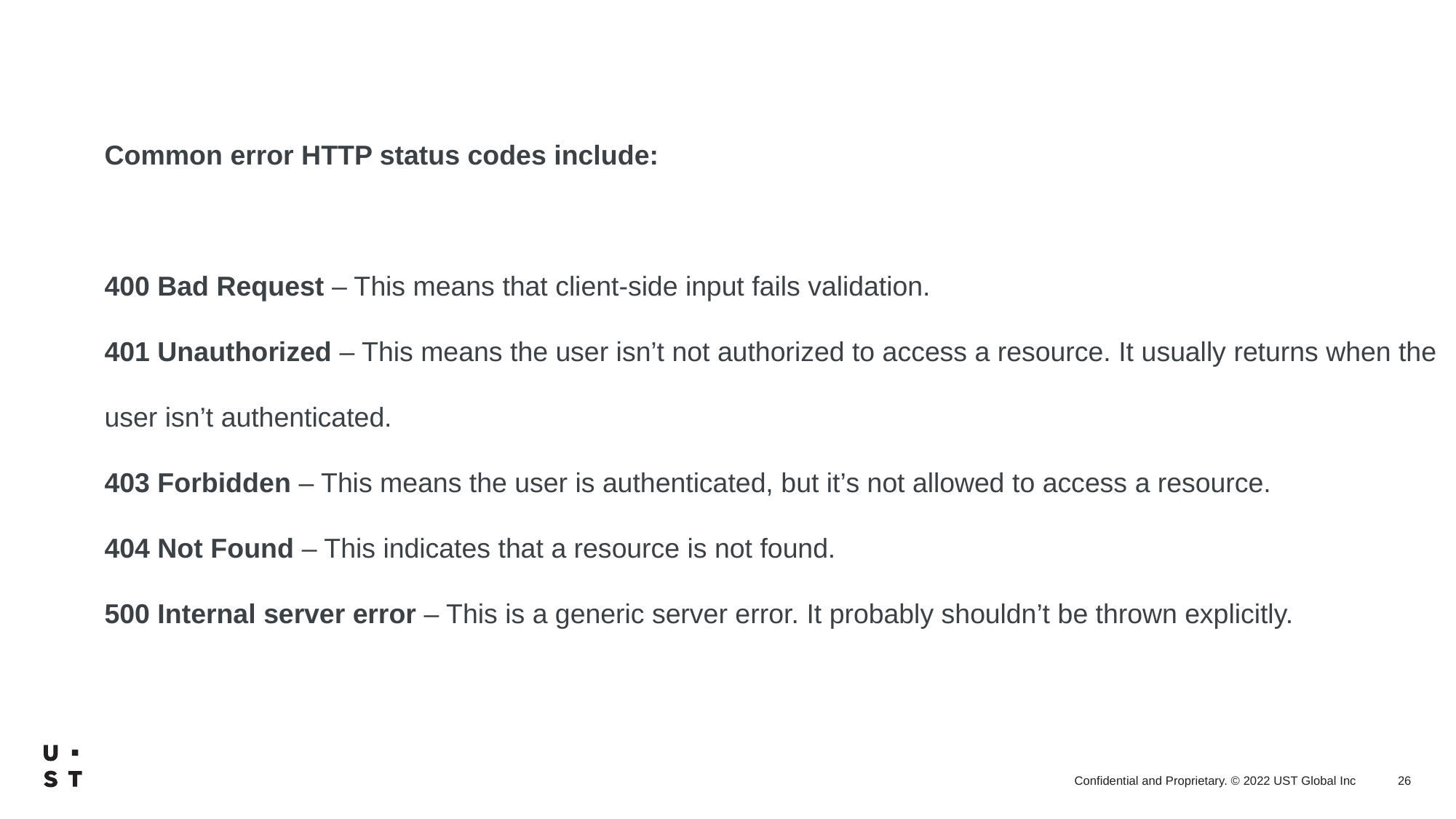

# Common error HTTP status codes include: 400 Bad Request – This means that client-side input fails validation. 401 Unauthorized – This means the user isn’t not authorized to access a resource. It usually returns when the user isn’t authenticated. 403 Forbidden – This means the user is authenticated, but it’s not allowed to access a resource. 404 Not Found – This indicates that a resource is not found. 500 Internal server error – This is a generic server error. It probably shouldn’t be thrown explicitly.